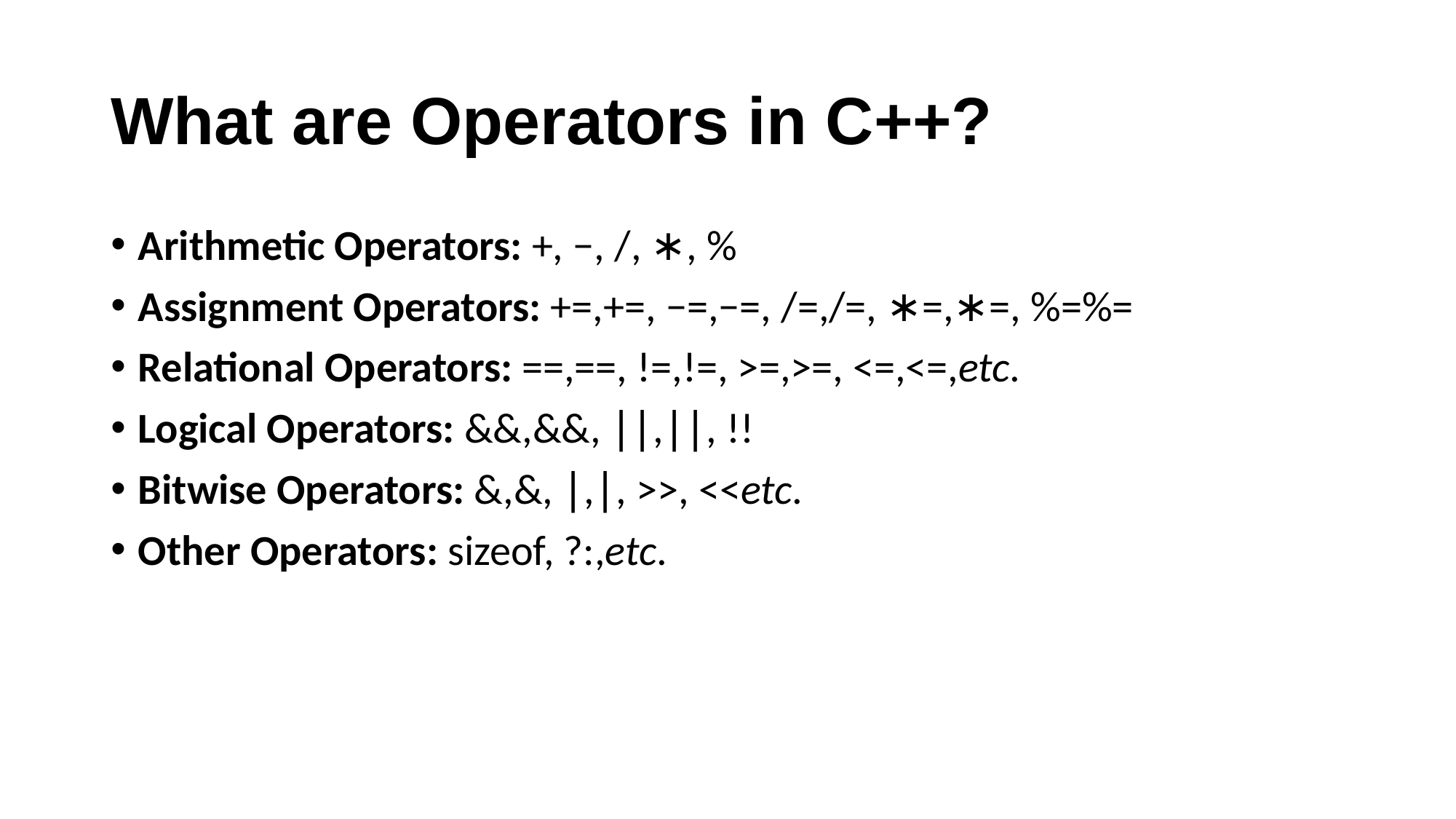

# What are Operators in C++?
Arithmetic Operators: +, −, /, ∗, %
Assignment Operators: +=,+=, −=,−=, /=,/=, ∗=,∗=, %=%=
Relational Operators: ==,==, !=,!=, >=,>=, <=,<=,etc.
Logical Operators: &&,&&, ∣∣,∣∣, !!
Bitwise Operators: &,&, ∣,∣, >>, <<etc.
Other Operators: sizeof, ?:,etc.